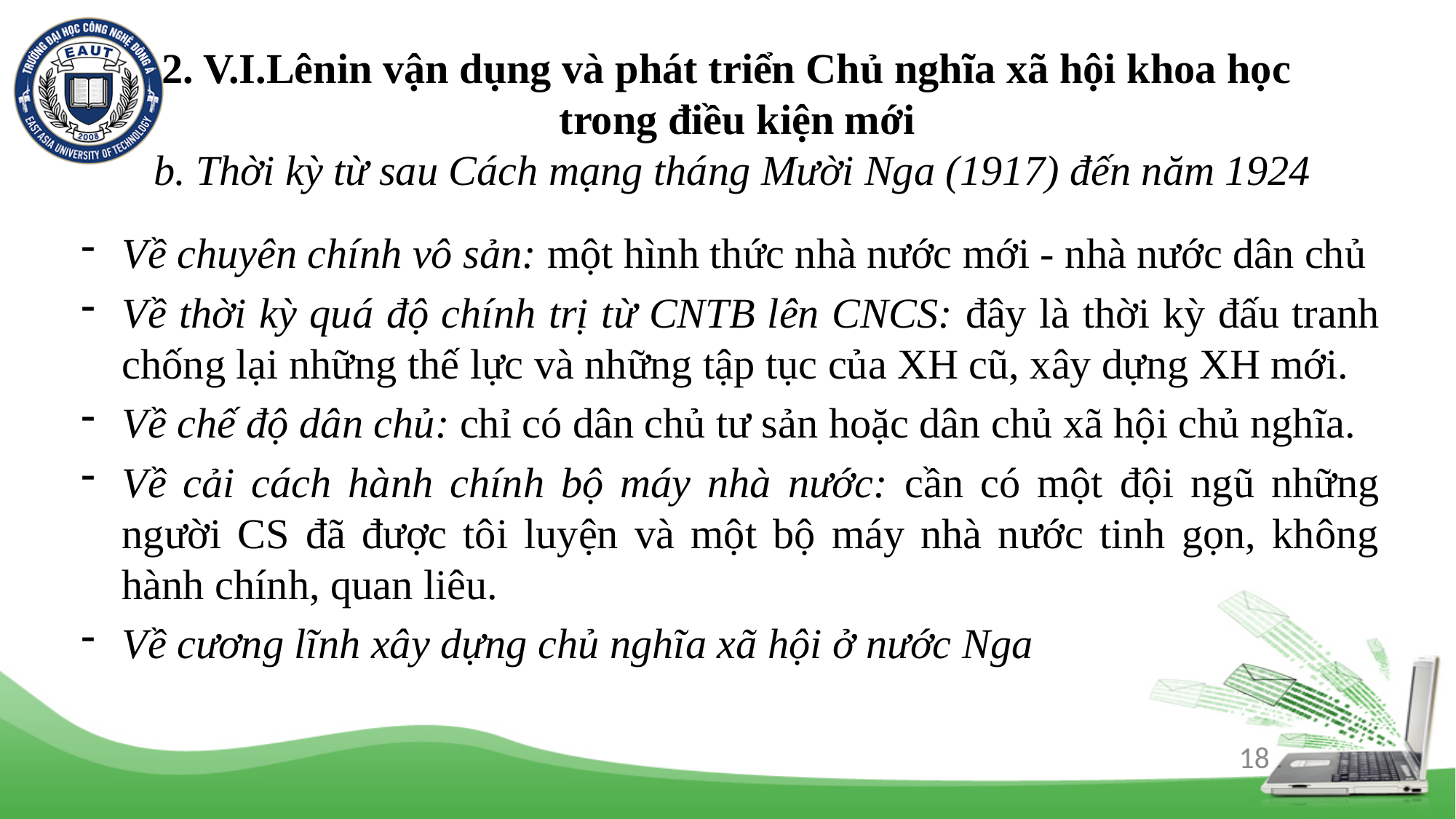

# 2. V.I.Lênin vận dụng và phát triển Chủ nghĩa xã hội khoa học trong điều kiện mới b. Thời kỳ từ sau Cách mạng tháng Mười Nga (1917) đến năm 1924
Về chuyên chính vô sản: một hình thức nhà nước mới - nhà nước dân chủ
Về thời kỳ quá độ chính trị từ CNTB lên CNCS: đây là thời kỳ đấu tranh chống lại những thế lực và những tập tục của XH cũ, xây dựng XH mới.
Về chế độ dân chủ: chỉ có dân chủ tư sản hoặc dân chủ xã hội chủ nghĩa.
Về cải cách hành chính bộ máy nhà nước: cần có một đội ngũ những người CS đã được tôi luyện và một bộ máy nhà nước tinh gọn, không hành chính, quan liêu.
Về cương lĩnh xây dựng chủ nghĩa xã hội ở nước Nga

18